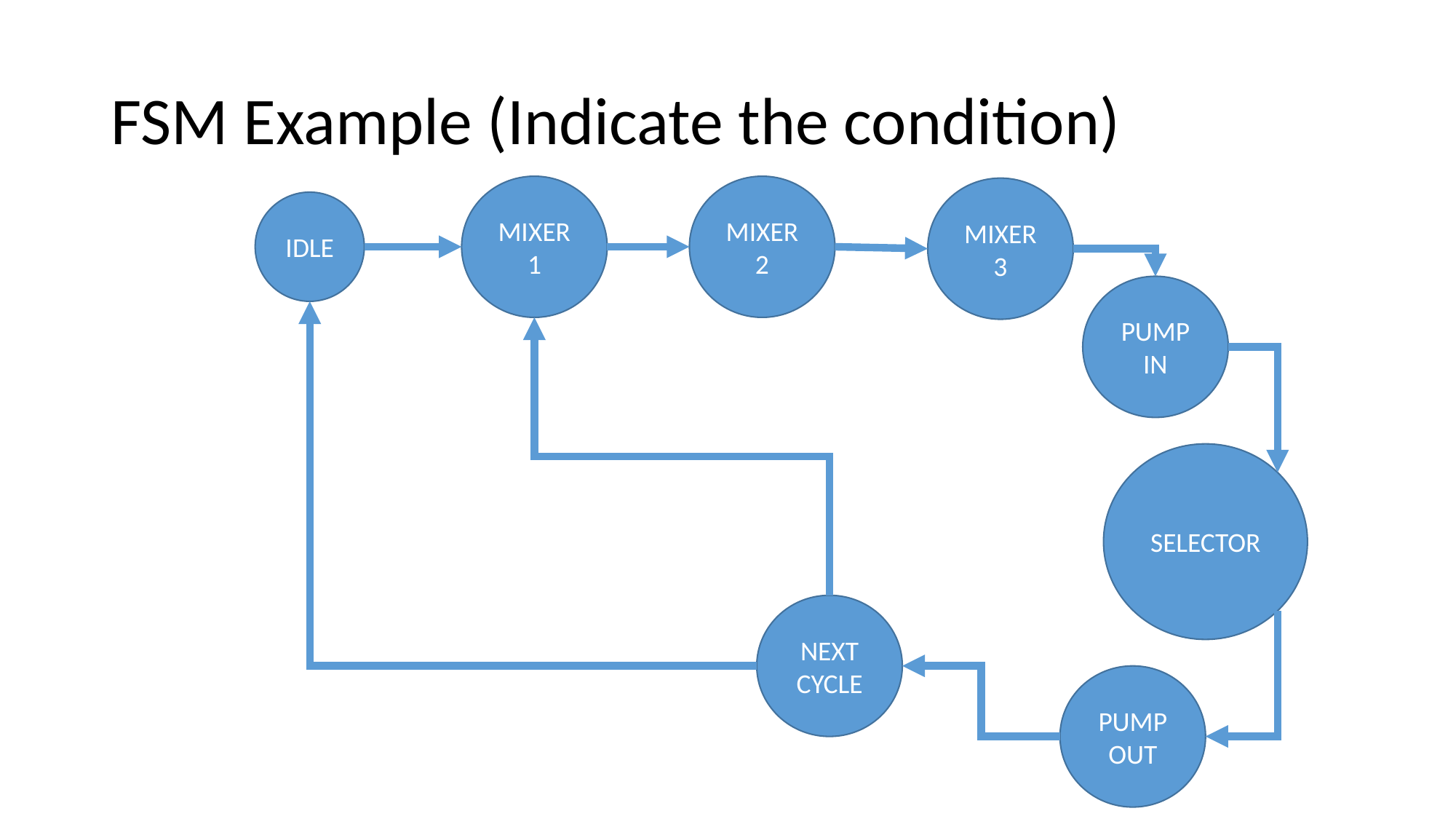

# FSM Example (Indicate the condition)
MIXER2
MIXER1
MIXER3
IDLE
PUMP
IN
SELECTOR
NEXT CYCLE
PUMP
OUT